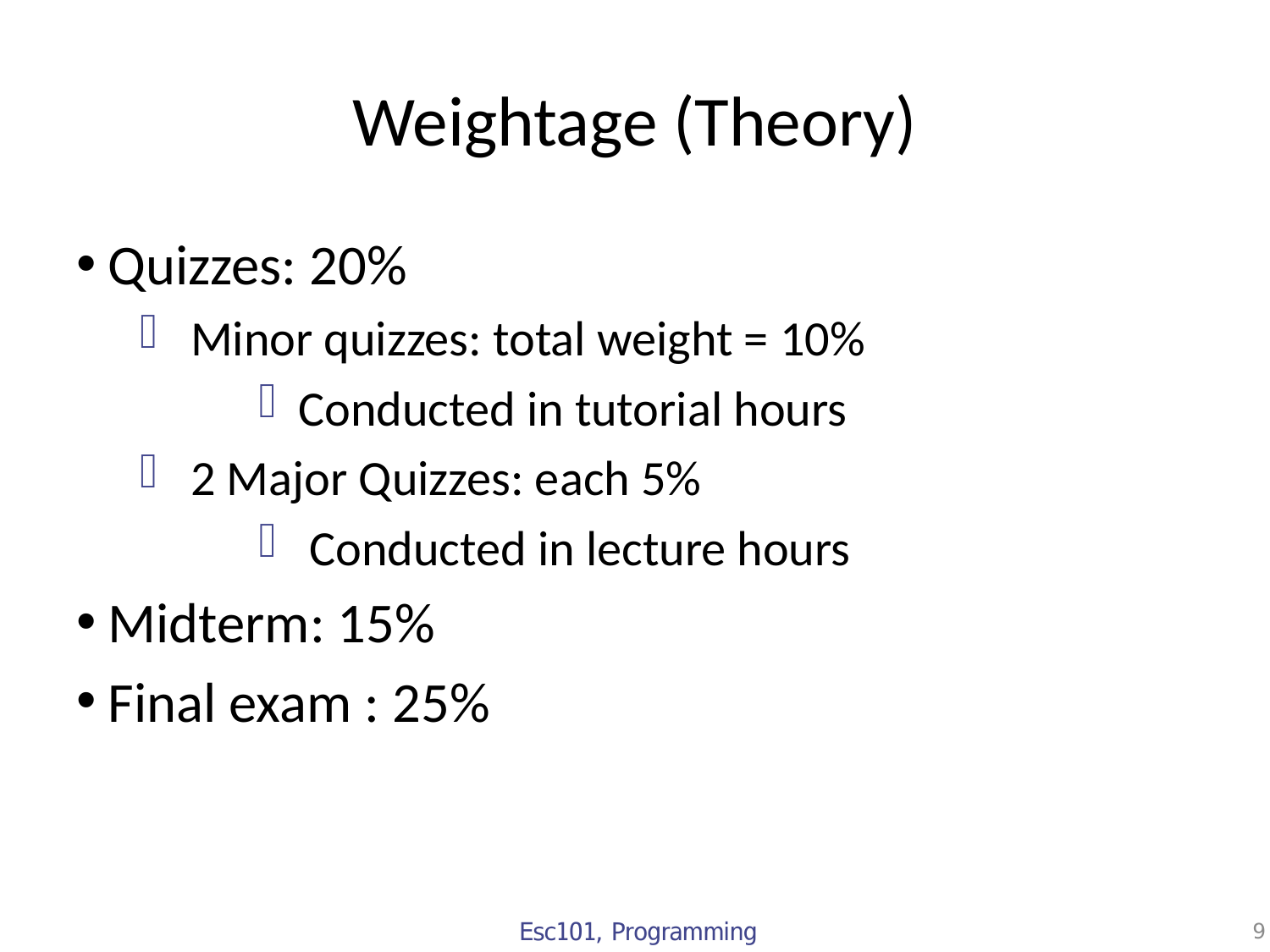

# Weightage (Theory)
Quizzes: 20%
 Minor quizzes: total weight = 10%
Conducted in tutorial hours
 2 Major Quizzes: each 5%
 Conducted in lecture hours
Midterm: 15%
Final exam : 25%
Esc101, Programming
9